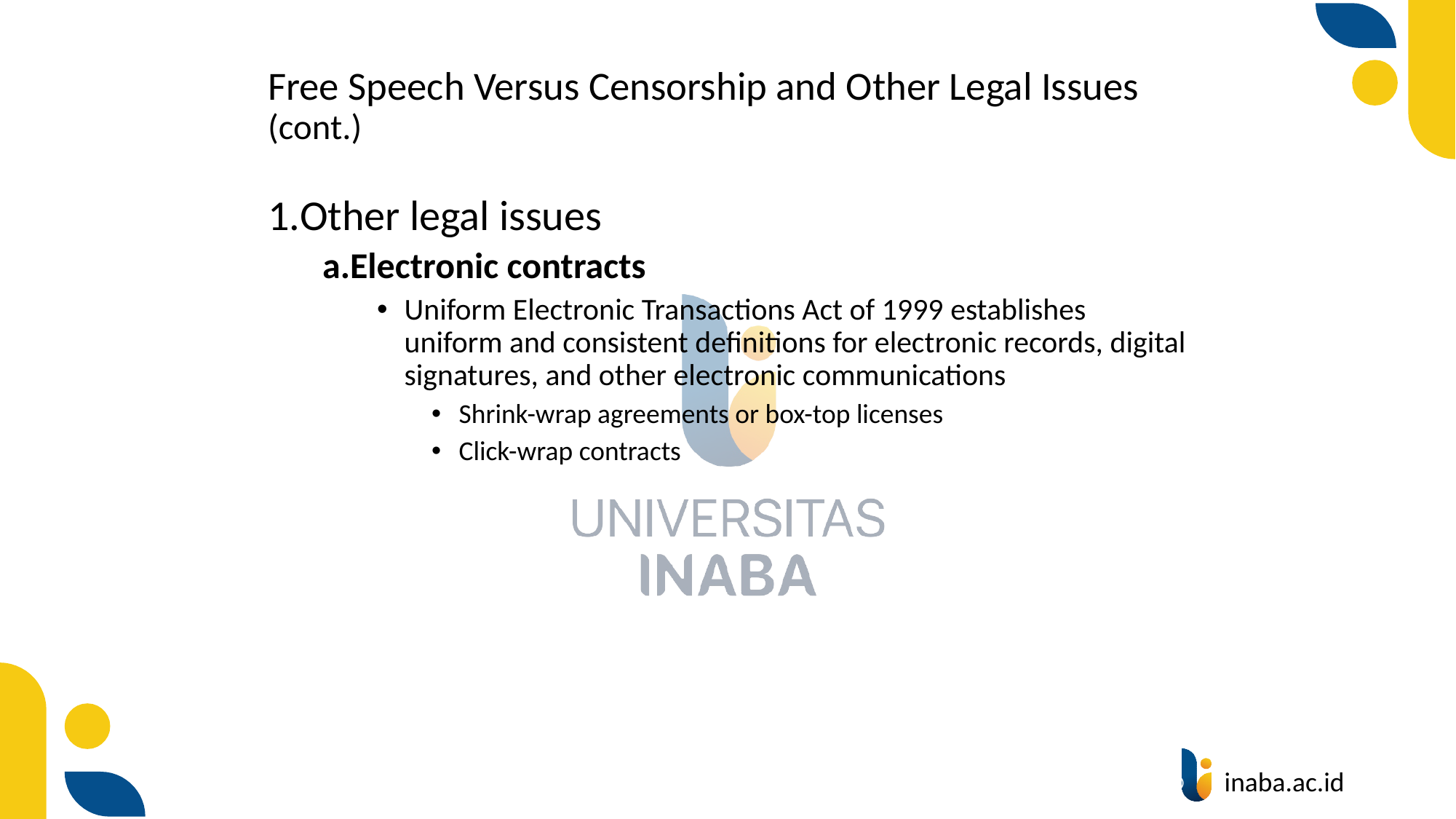

# Free Speech Versus Censorship and Other Legal Issues (cont.)
Other legal issues
Electronic contracts
Uniform Electronic Transactions Act of 1999 establishes uniform and consistent definitions for electronic records, digital signatures, and other electronic communications
Shrink-wrap agreements or box-top licenses
Click-wrap contracts
46
© Prentice Hall 2020